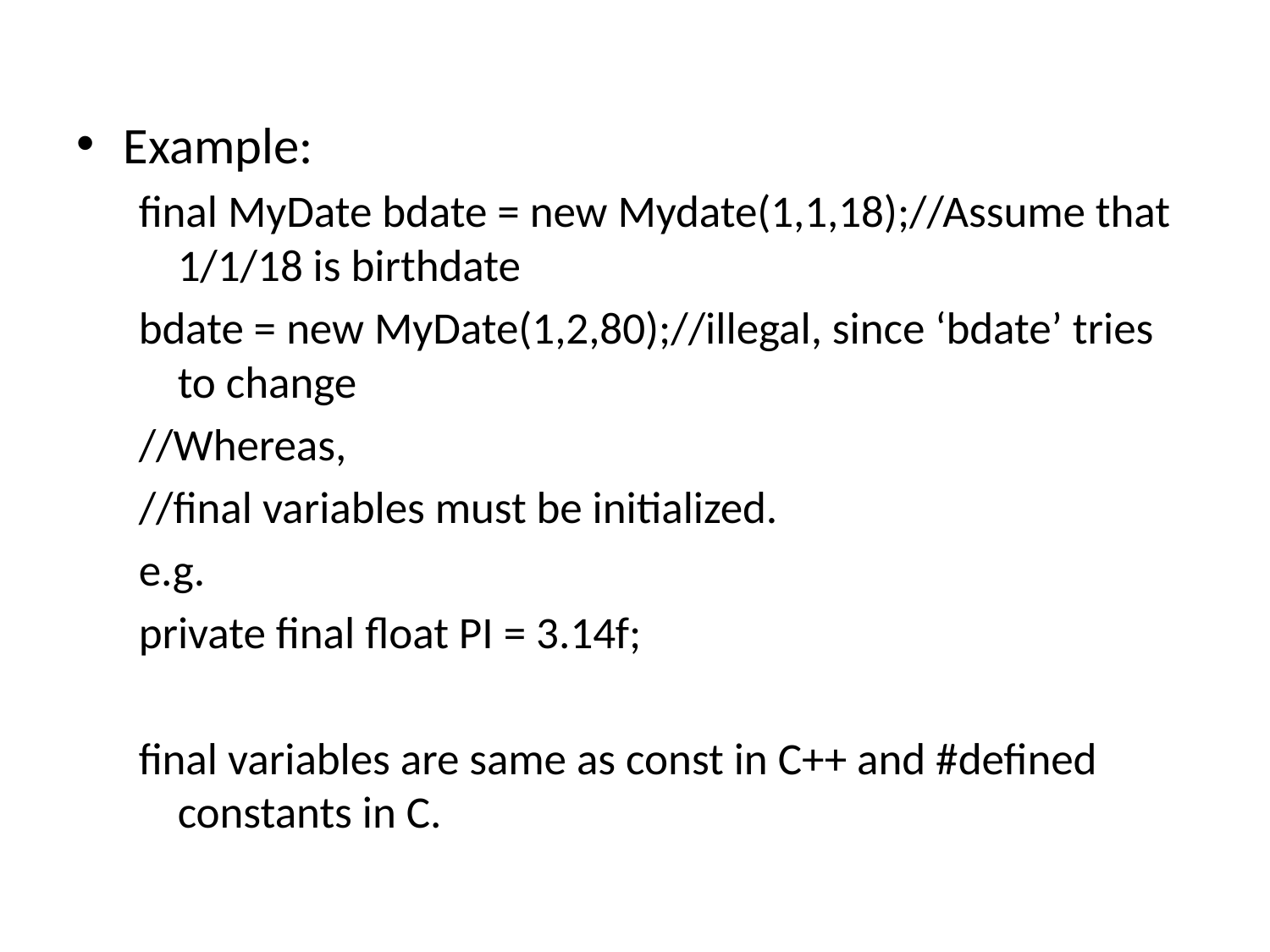

Example:
final MyDate bdate = new Mydate(1,1,18);//Assume that 1/1/18 is birthdate
bdate = new MyDate(1,2,80);//illegal, since ‘bdate’ tries to change
//Whereas,
//final variables must be initialized.
e.g.
private final float PI = 3.14f;

final variables are same as const in C++ and #defined constants in C.